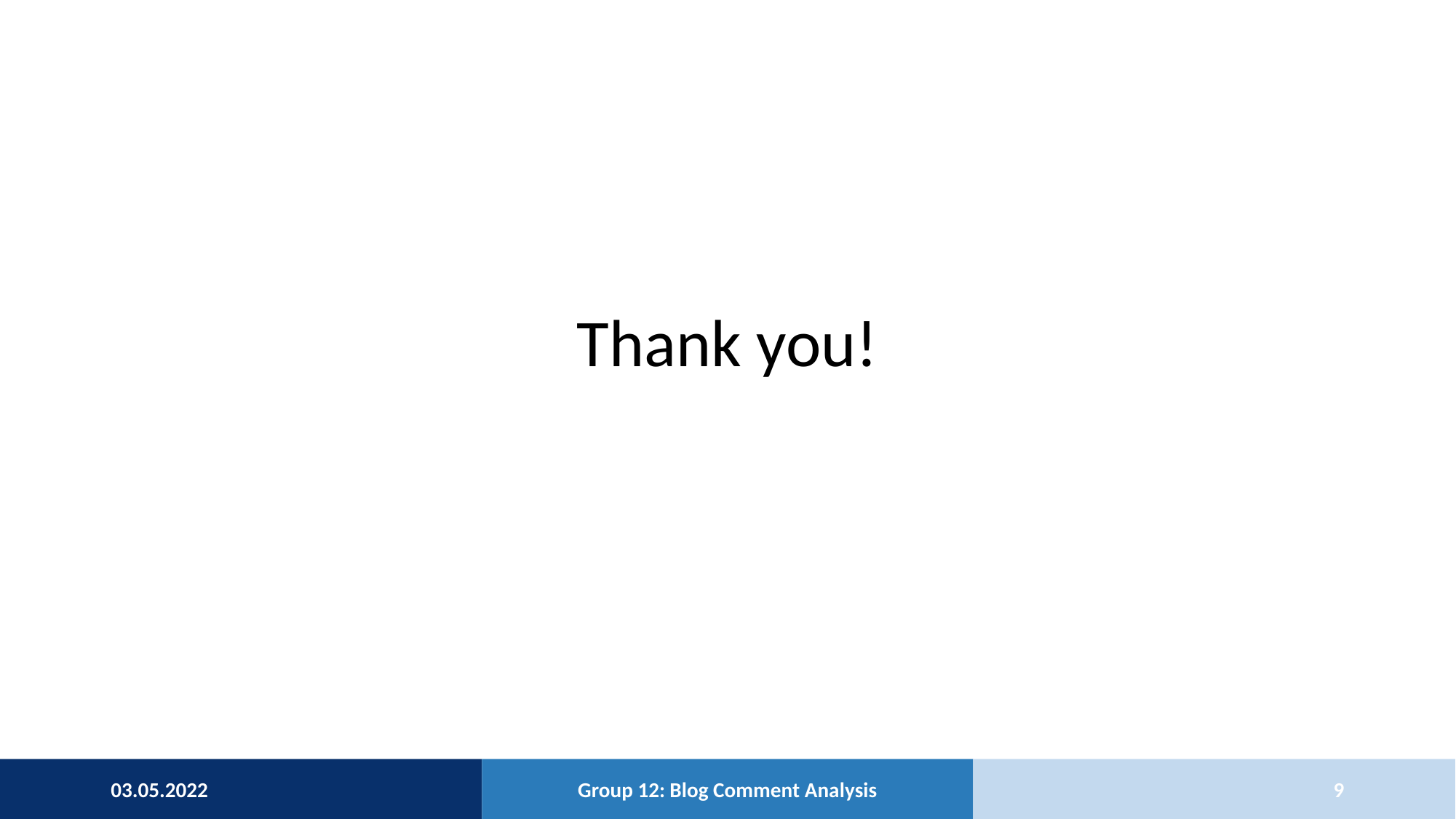

# Thank you!
03.05.2022
Group 12: Blog Comment Analysis
9